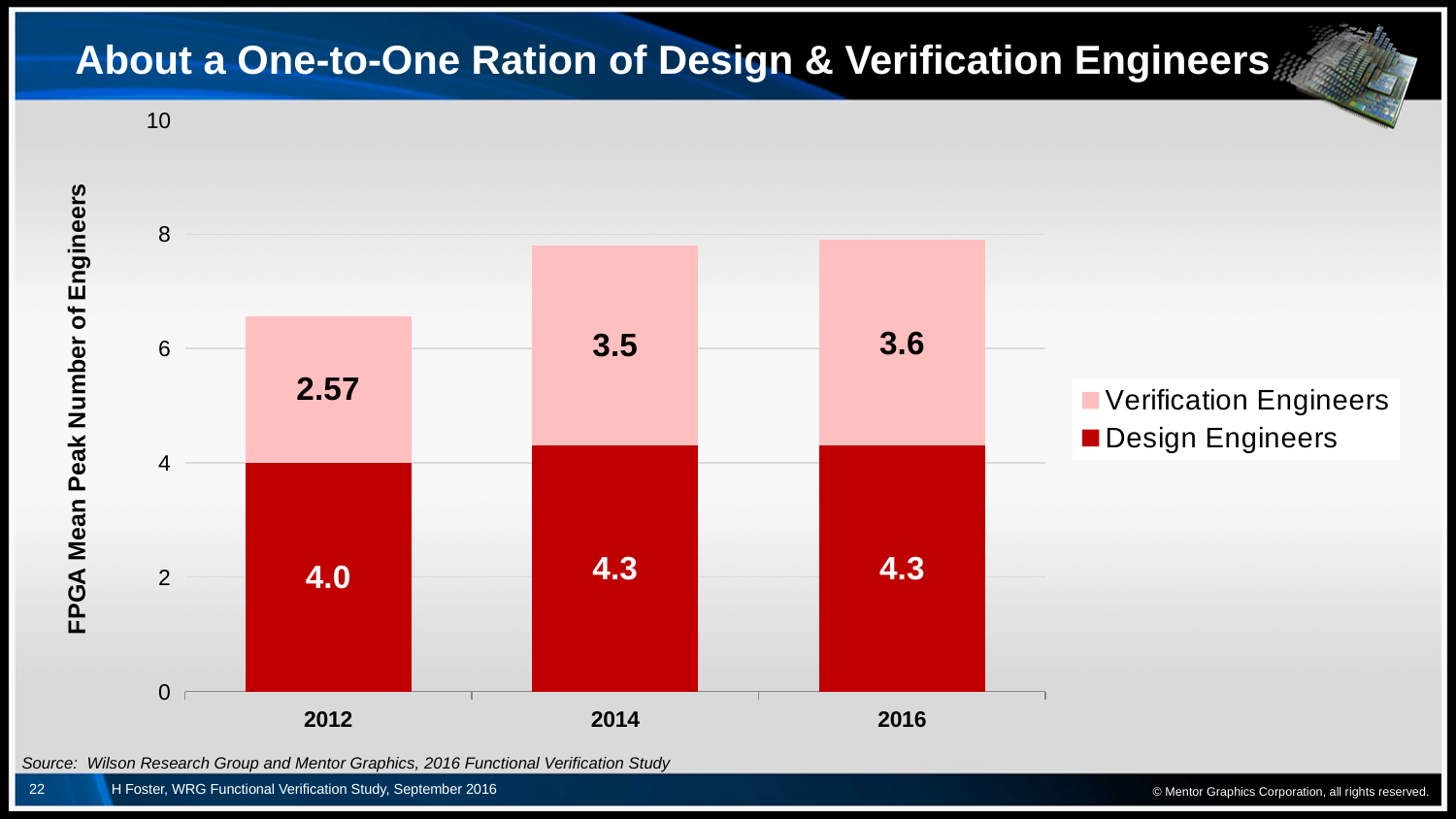

# About a One-to-One Ration of Design & Verification Engineers

### Chart

| Category | Design Engineers | Verification Engineers |
|---|---|---|
| 2012.0 | 4.0 | 2.57 |
| 2014.0 | 4.3 | 3.5 |
| 2016.0 | 4.3 | 3.6 |
© Mentor Graphics Corporation, all rights reserved.
Source:  Wilson Research Group and Mentor Graphics, 2016 Functional Verification Study
22
H Foster, WRG Functional Verification Study, September 2016